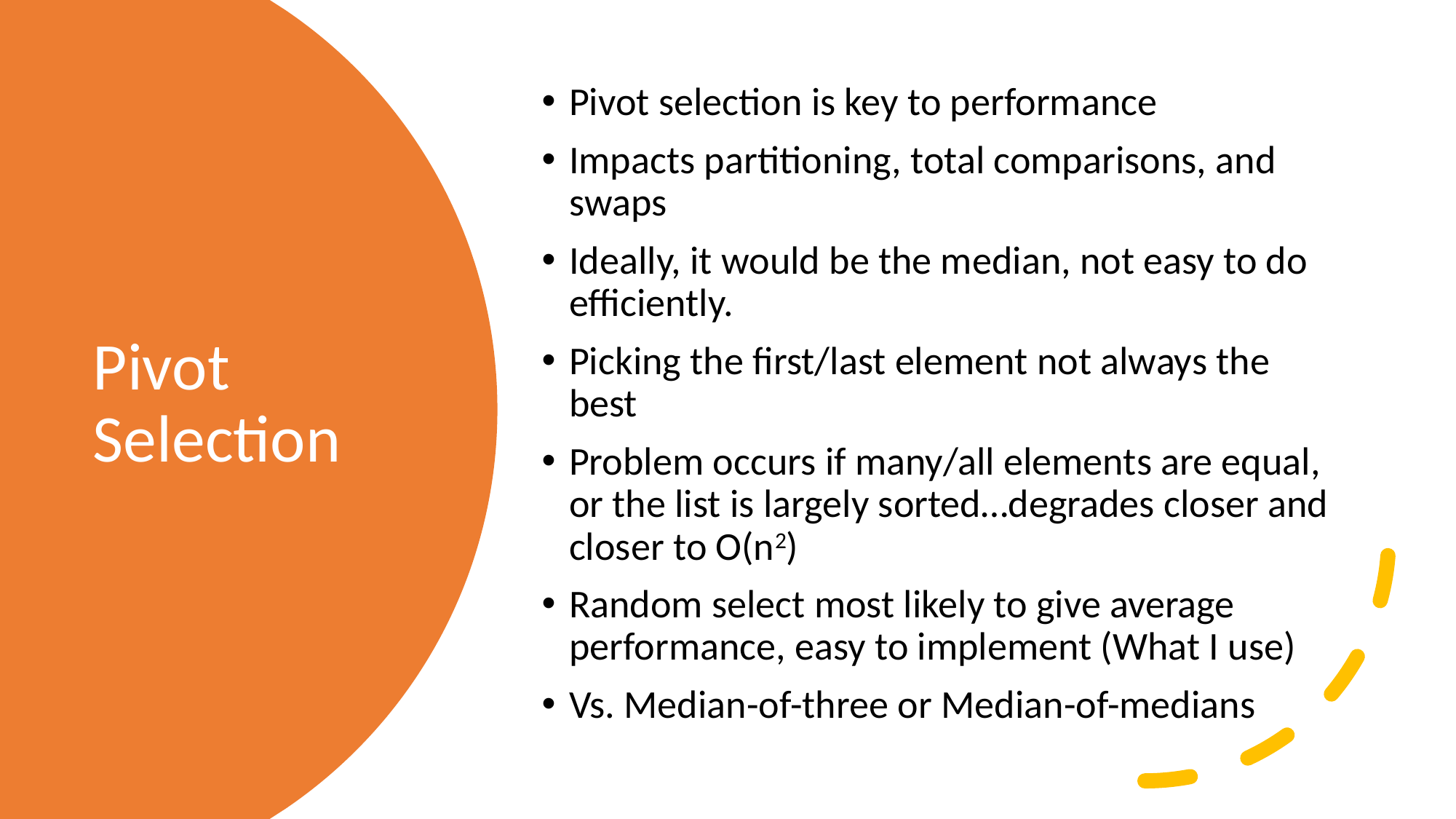

Pivot selection is key to performance
Impacts partitioning, total comparisons, and swaps
Ideally, it would be the median, not easy to do efficiently.
Picking the first/last element not always the best
Problem occurs if many/all elements are equal, or the list is largely sorted…degrades closer and closer to O(n2)
Random select most likely to give average performance, easy to implement (What I use)
Vs. Median-of-three or Median-of-medians
# Pivot Selection